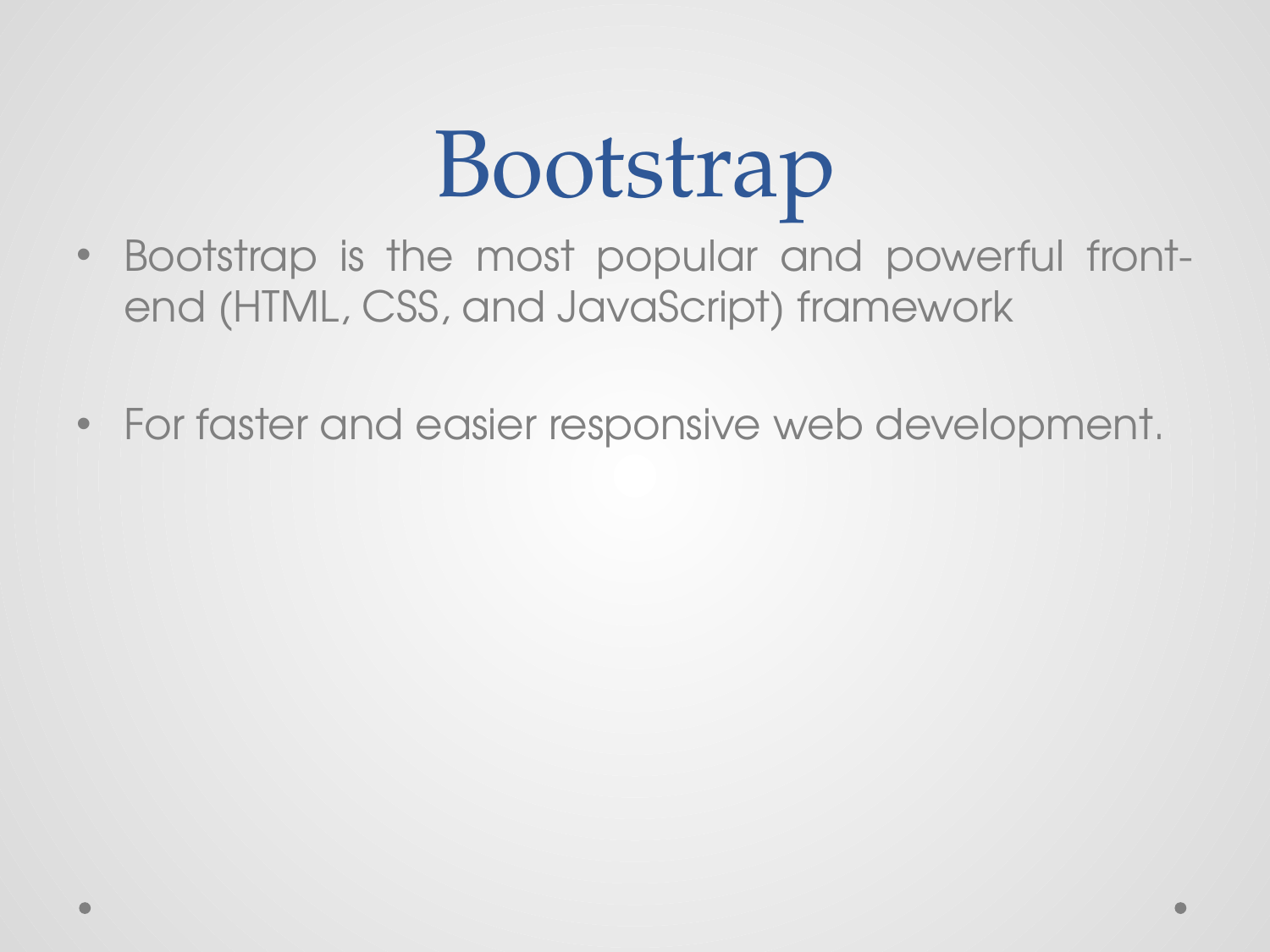

# Bootstrap
Bootstrap is the most popular and powerful front-end (HTML, CSS, and JavaScript) framework

For faster and easier responsive web development.